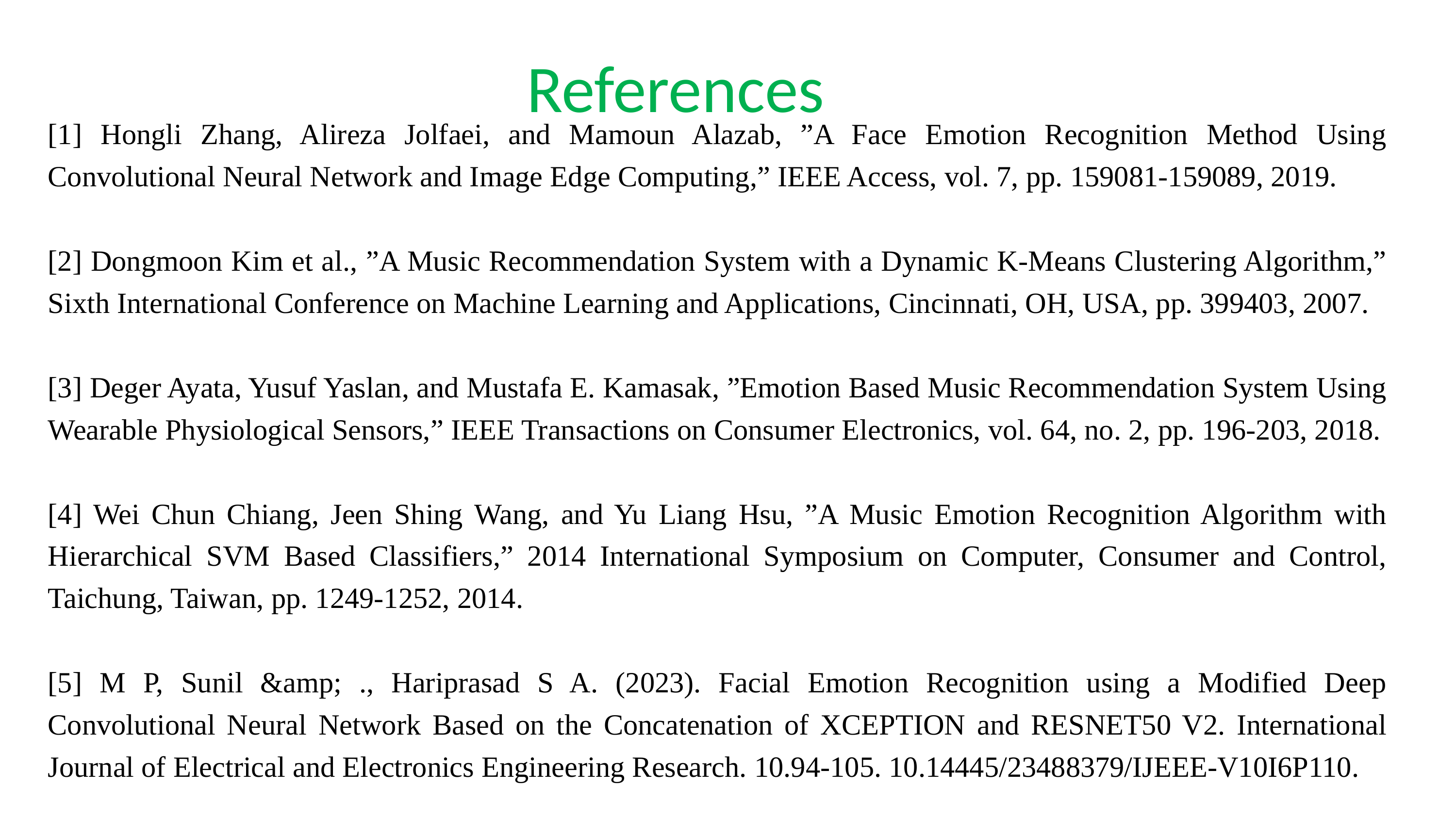

References

[1] Hongli Zhang, Alireza Jolfaei, and Mamoun Alazab, ”A Face Emotion Recognition Method Using Convolutional Neural Network and Image Edge Computing,” IEEE Access, vol. 7, pp. 159081-159089, 2019.

[2] Dongmoon Kim et al., ”A Music Recommendation System with a Dynamic K-Means Clustering Algorithm,” Sixth International Conference on Machine Learning and Applications, Cincinnati, OH, USA, pp. 399403, 2007.

[3] Deger Ayata, Yusuf Yaslan, and Mustafa E. Kamasak, ”Emotion Based Music Recommendation System Using Wearable Physiological Sensors,” IEEE Transactions on Consumer Electronics, vol. 64, no. 2, pp. 196-203, 2018.

[4] Wei Chun Chiang, Jeen Shing Wang, and Yu Liang Hsu, ”A Music Emotion Recognition Algorithm with Hierarchical SVM Based Classifiers,” 2014 International Symposium on Computer, Consumer and Control, Taichung, Taiwan, pp. 1249-1252, 2014.

[5] M P, Sunil &amp; ., Hariprasad S A. (2023). Facial Emotion Recognition using a Modified Deep Convolutional Neural Network Based on the Concatenation of XCEPTION and RESNET50 V2. International Journal of Electrical and Electronics Engineering Research. 10.94-105. 10.14445/23488379/IJEEE-V10I6P110.